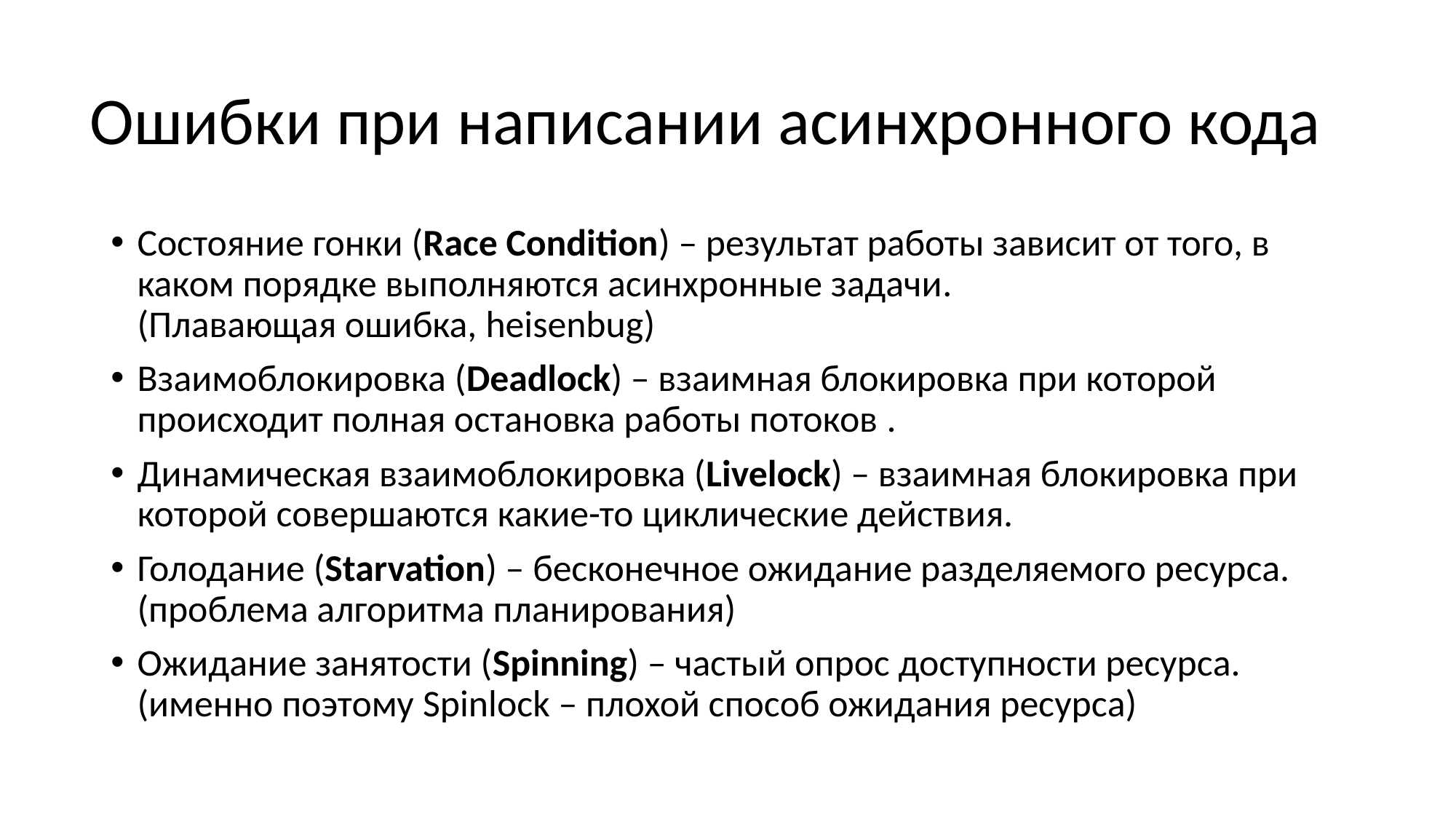

# Ошибки при написании асинхронного кода
Состояние гонки (Race Condition) – результат работы зависит от того, в каком порядке выполняются асинхронные задачи.
(Плавающая ошибка, heisenbug)
Взаимоблокировка (Deadlock) – взаимная блокировка при которой происходит полная остановка работы потоков .
Динамическая взаимоблокировка (Livelock) – взаимная блокировка при которой совершаются какие-то циклические действия.
Голодание (Starvation) – бесконечное ожидание разделяемого ресурса.
(проблема алгоритма планирования)
Ожидание занятости (Spinning) – частый опрос доступности ресурса.
(именно поэтому Spinlock – плохой способ ожидания ресурса)